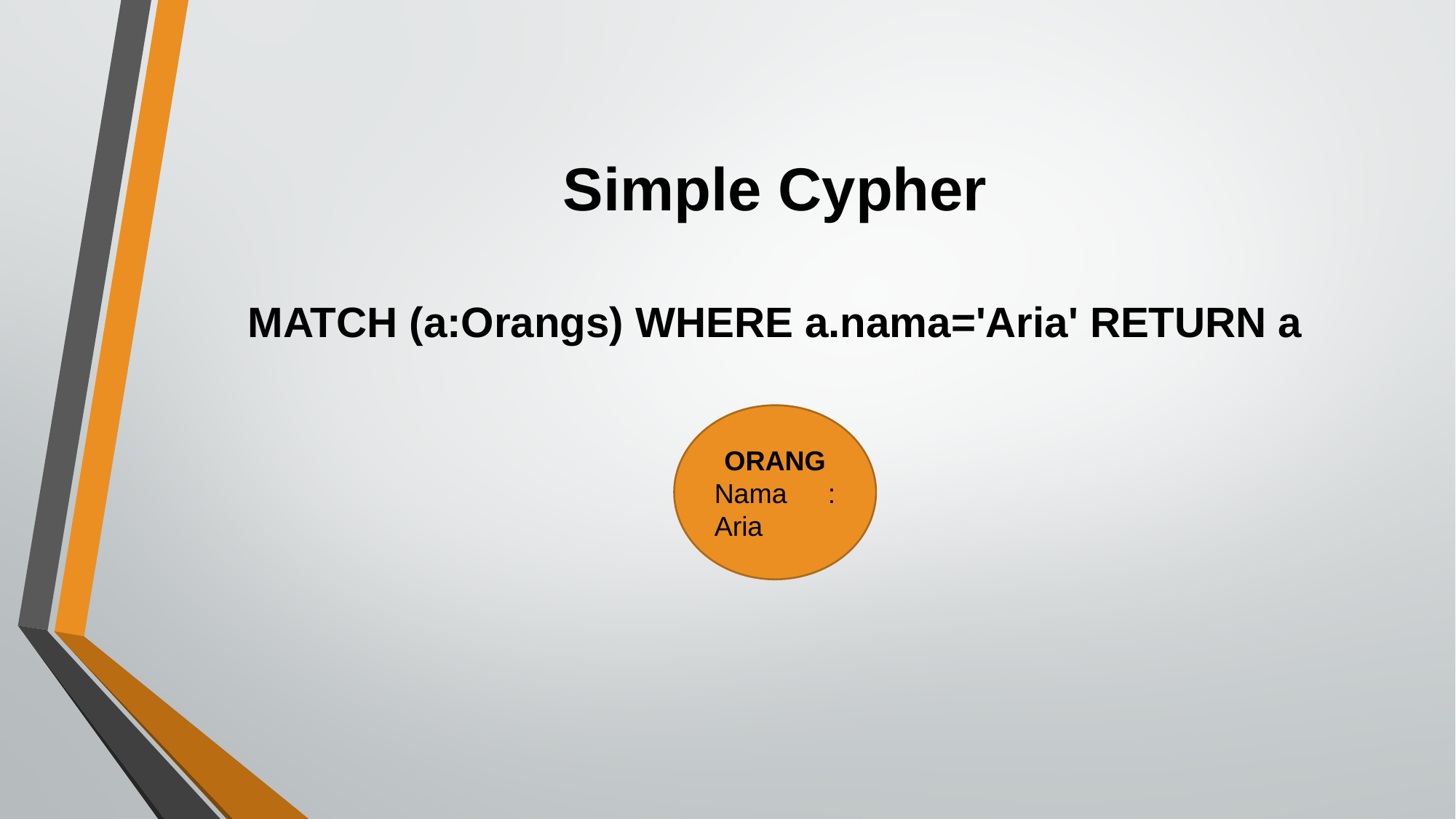

# Simple Cypher
MATCH (a:Orangs) WHERE a.nama='Aria' RETURN a
ORANG
Nama : Aria